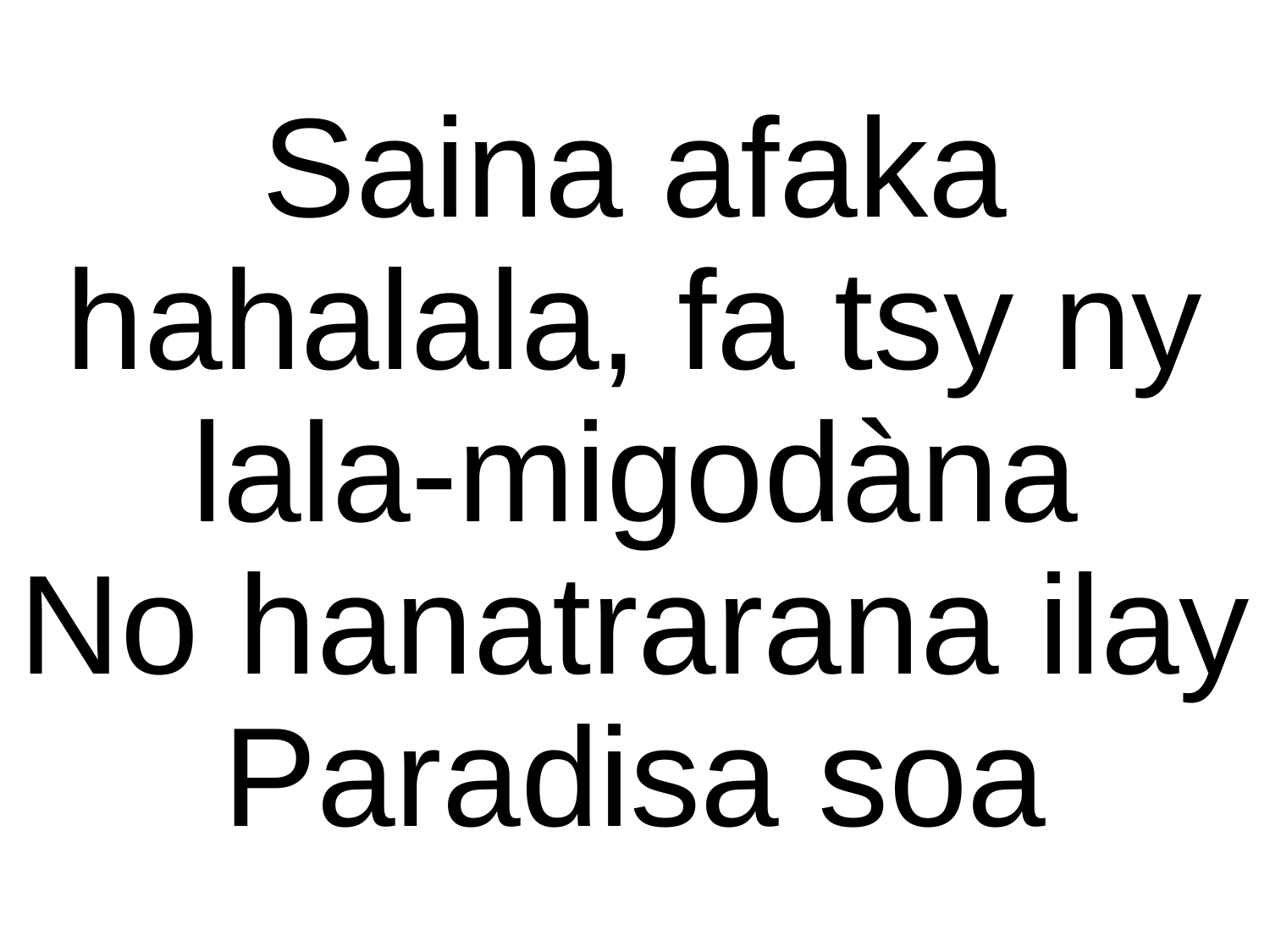

# Saina afaka hahalala, fa tsy ny lala-migodàna No hanatrarana ilay Paradisa soa